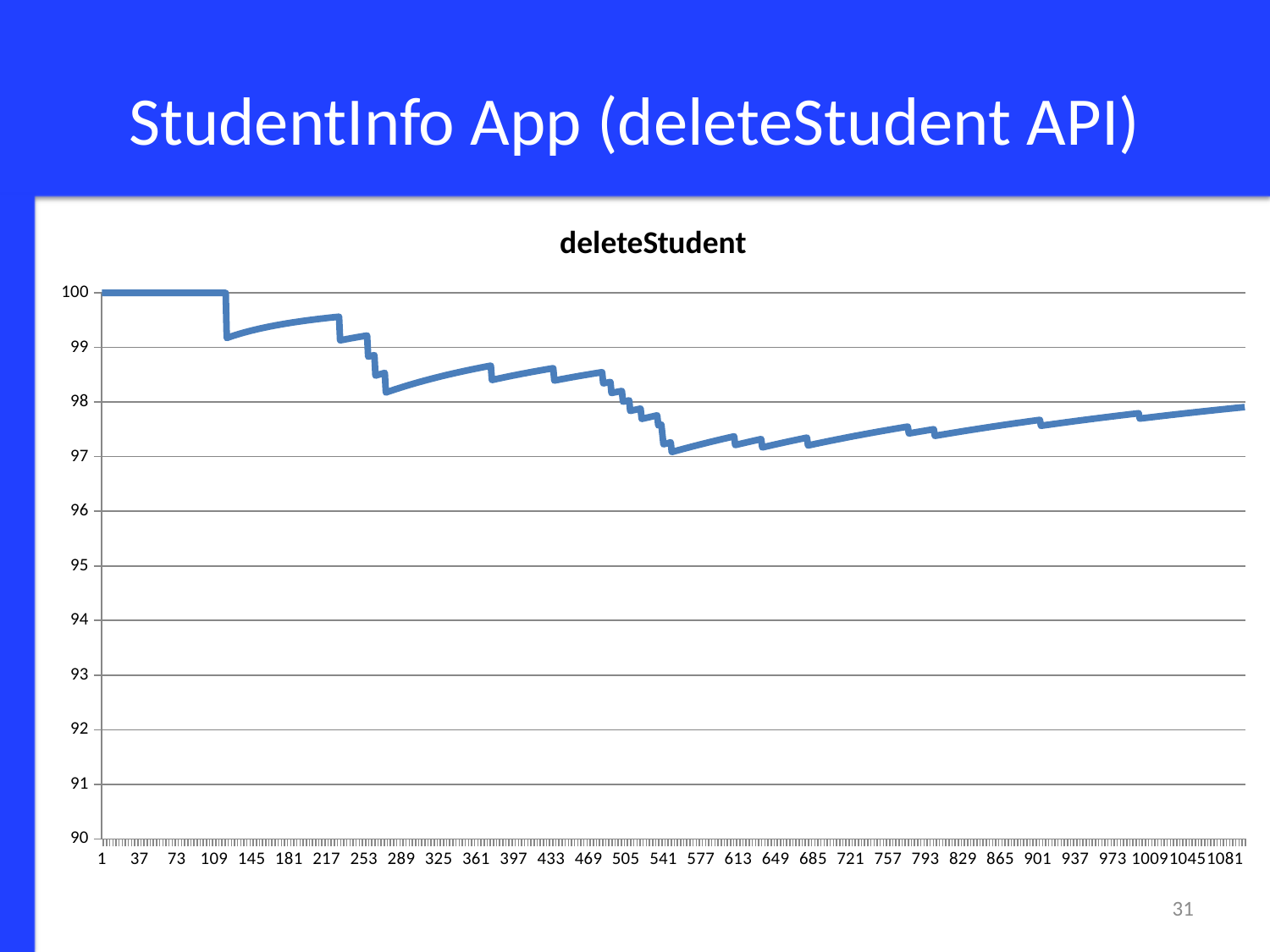

# StudentInfo App (deleteStudent API)

### Chart: deleteStudent

| Category |  |
|---|---|
31